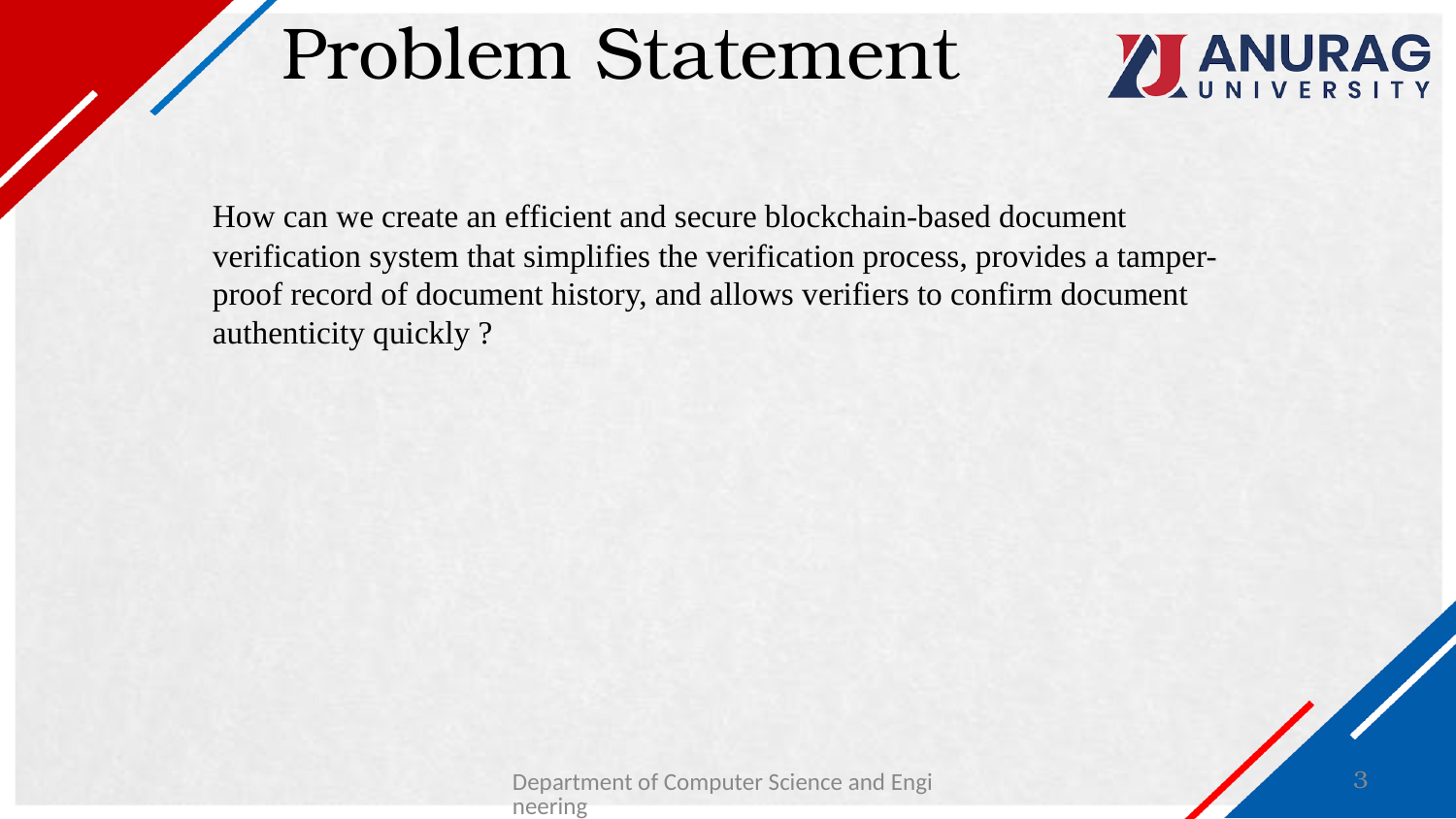

# Problem Statement
How can we create an efficient and secure blockchain-based document verification system that simplifies the verification process, provides a tamper-proof record of document history, and allows verifiers to confirm document authenticity quickly ?

Department of Computer Science and Engineering
3